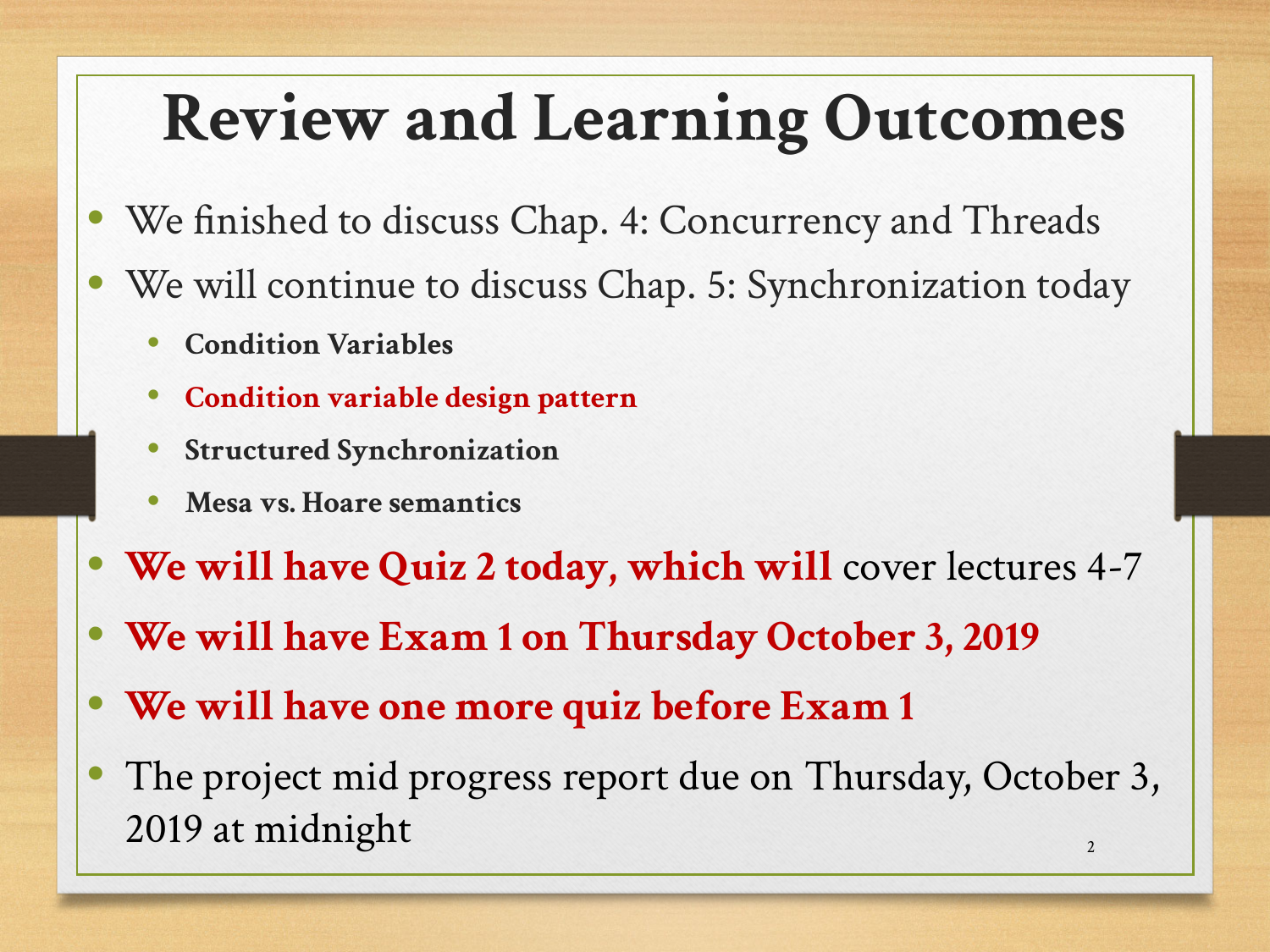

Review and Learning Outcomes
We finished to discuss Chap. 4: Concurrency and Threads
We will continue to discuss Chap. 5: Synchronization today
Condition Variables
Condition variable design pattern
Structured Synchronization
Mesa vs. Hoare semantics
We will have Quiz 2 today, which will cover lectures 4-7
We will have Exam 1 on Thursday October 3, 2019
We will have one more quiz before Exam 1
The project mid progress report due on Thursday, October 3, 2019 at midnight

2